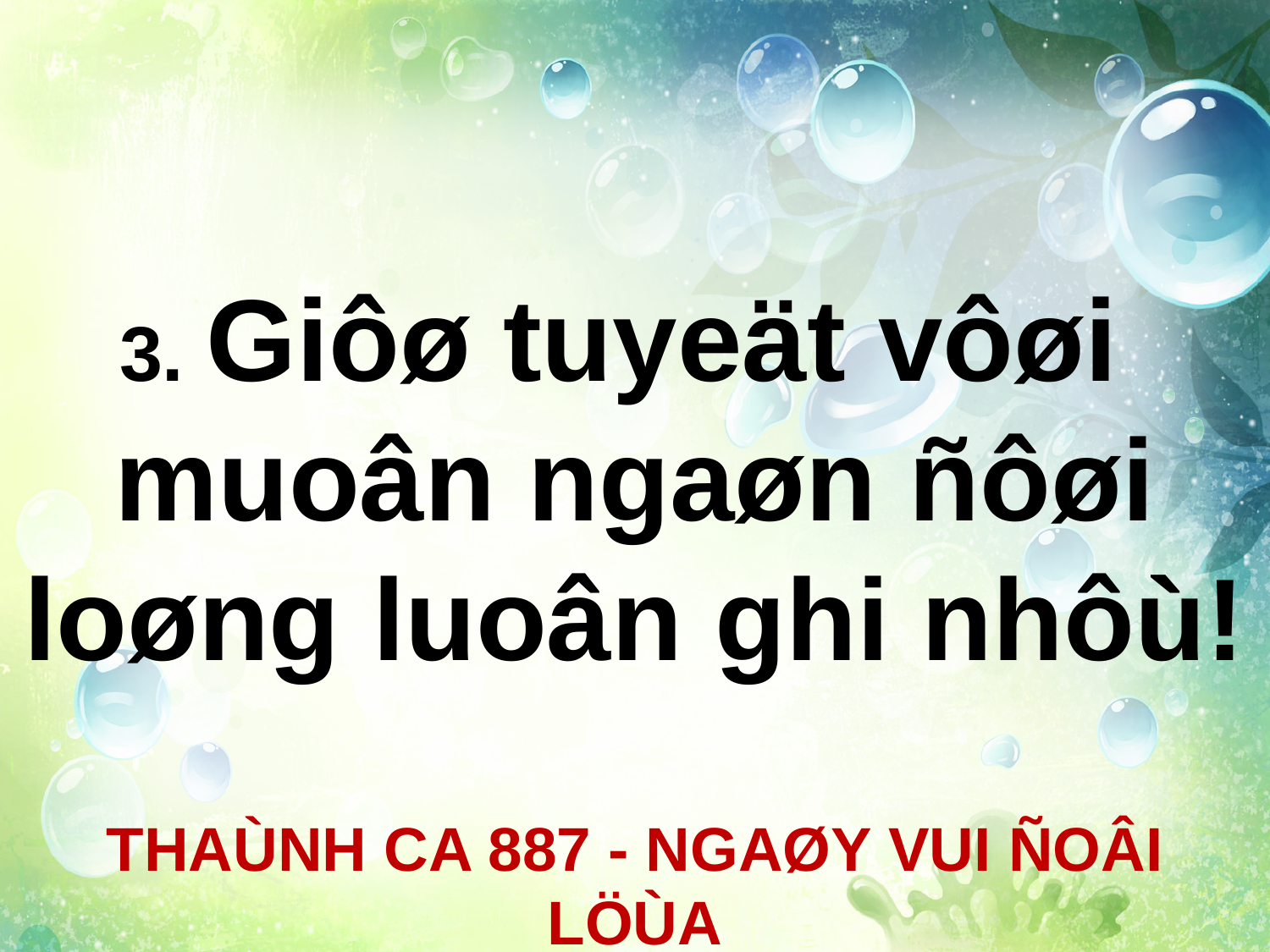

3. Giôø tuyeät vôøi
muoân ngaøn ñôøi loøng luoân ghi nhôù!
THAÙNH CA 887 - NGAØY VUI ÑOÂI LÖÙA